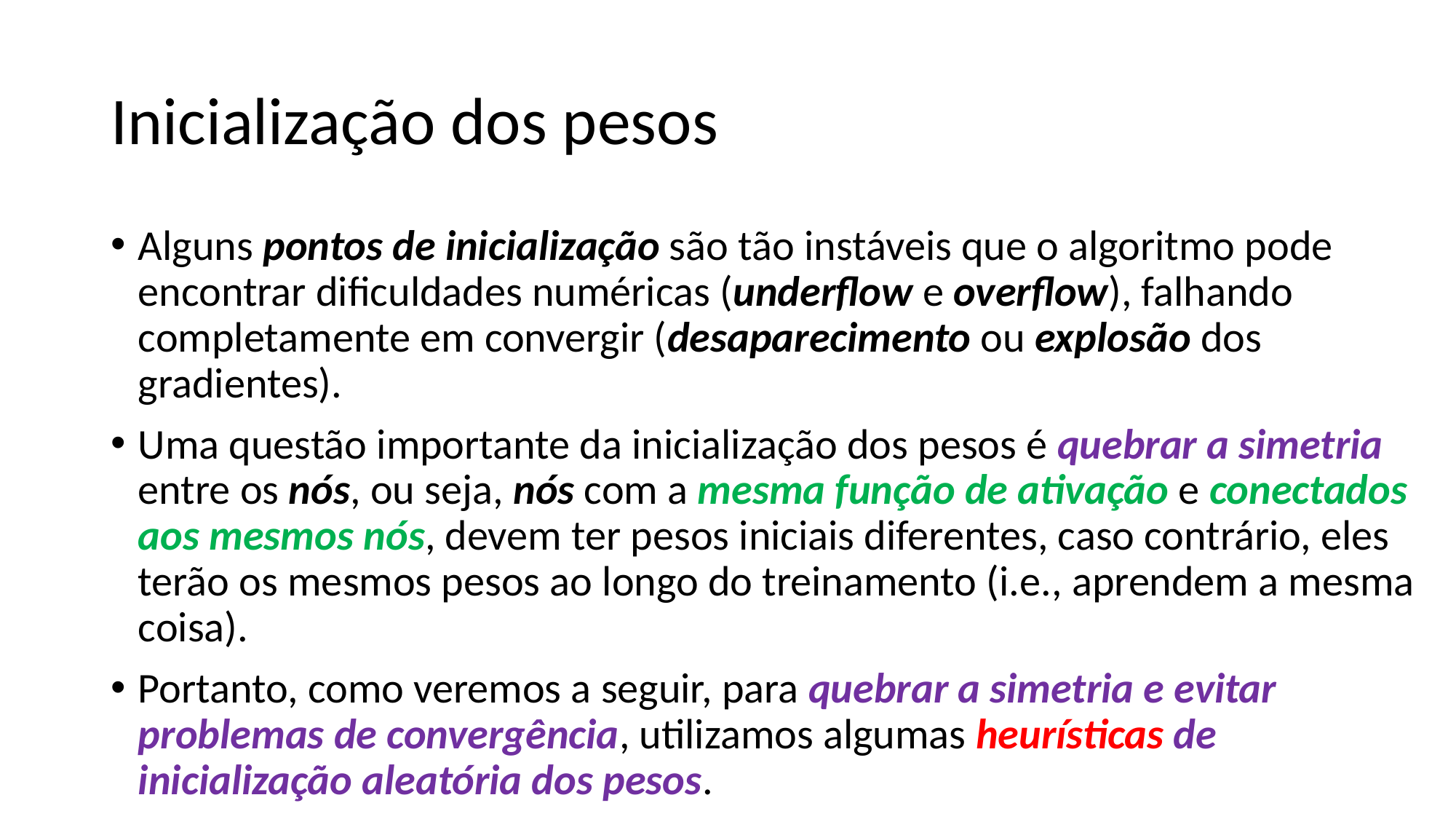

# Inicialização dos pesos
Alguns pontos de inicialização são tão instáveis que o algoritmo pode encontrar dificuldades numéricas (underflow e overflow), falhando completamente em convergir (desaparecimento ou explosão dos gradientes).
Uma questão importante da inicialização dos pesos é quebrar a simetria entre os nós, ou seja, nós com a mesma função de ativação e conectados aos mesmos nós, devem ter pesos iniciais diferentes, caso contrário, eles terão os mesmos pesos ao longo do treinamento (i.e., aprendem a mesma coisa).
Portanto, como veremos a seguir, para quebrar a simetria e evitar problemas de convergência, utilizamos algumas heurísticas de inicialização aleatória dos pesos.